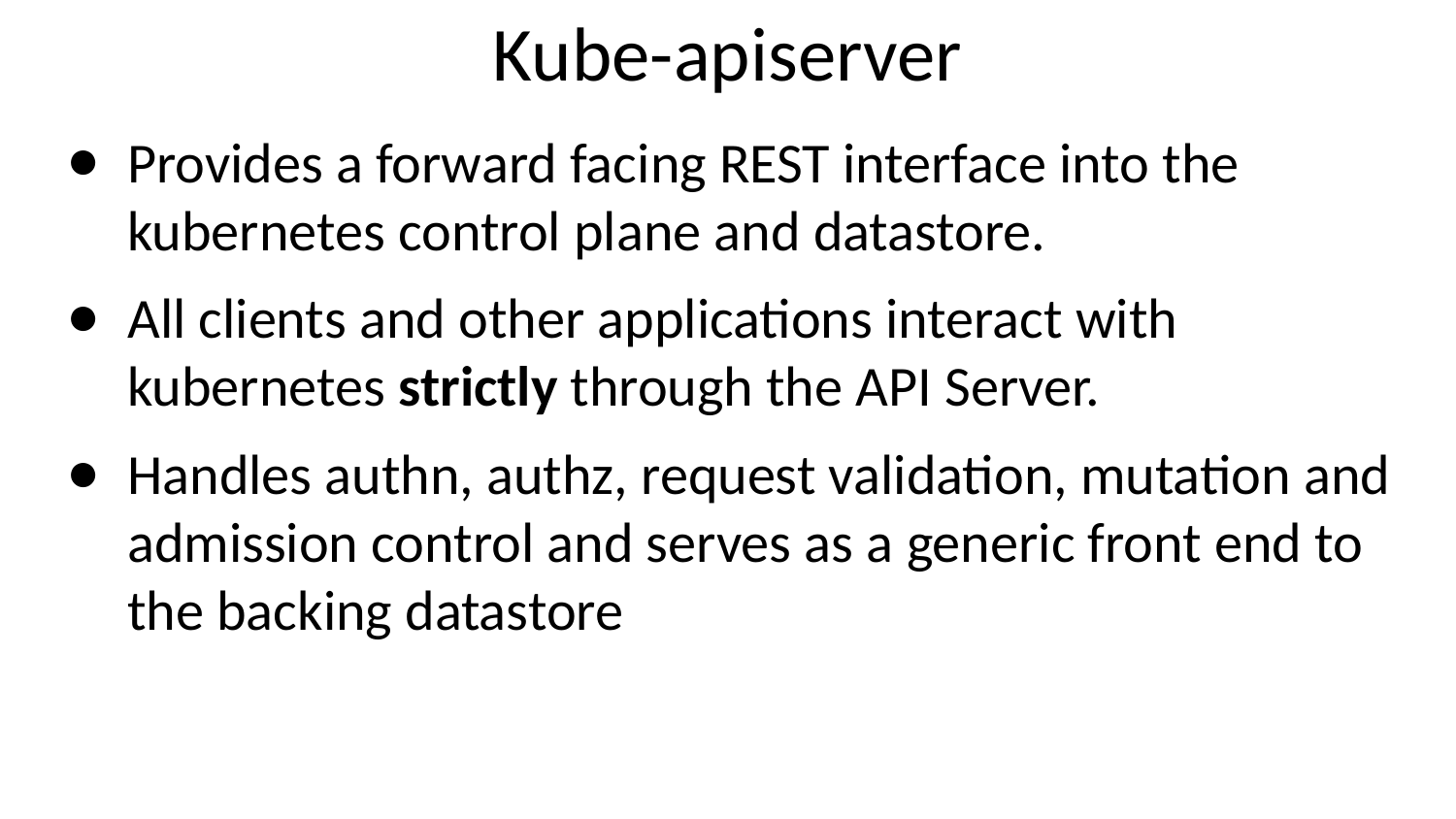

# Kube-apiserver
Provides a forward facing REST interface into the kubernetes control plane and datastore.
All clients and other applications interact with kubernetes strictly through the API Server.
Handles authn, authz, request validation, mutation and admission control and serves as a generic front end to the backing datastore